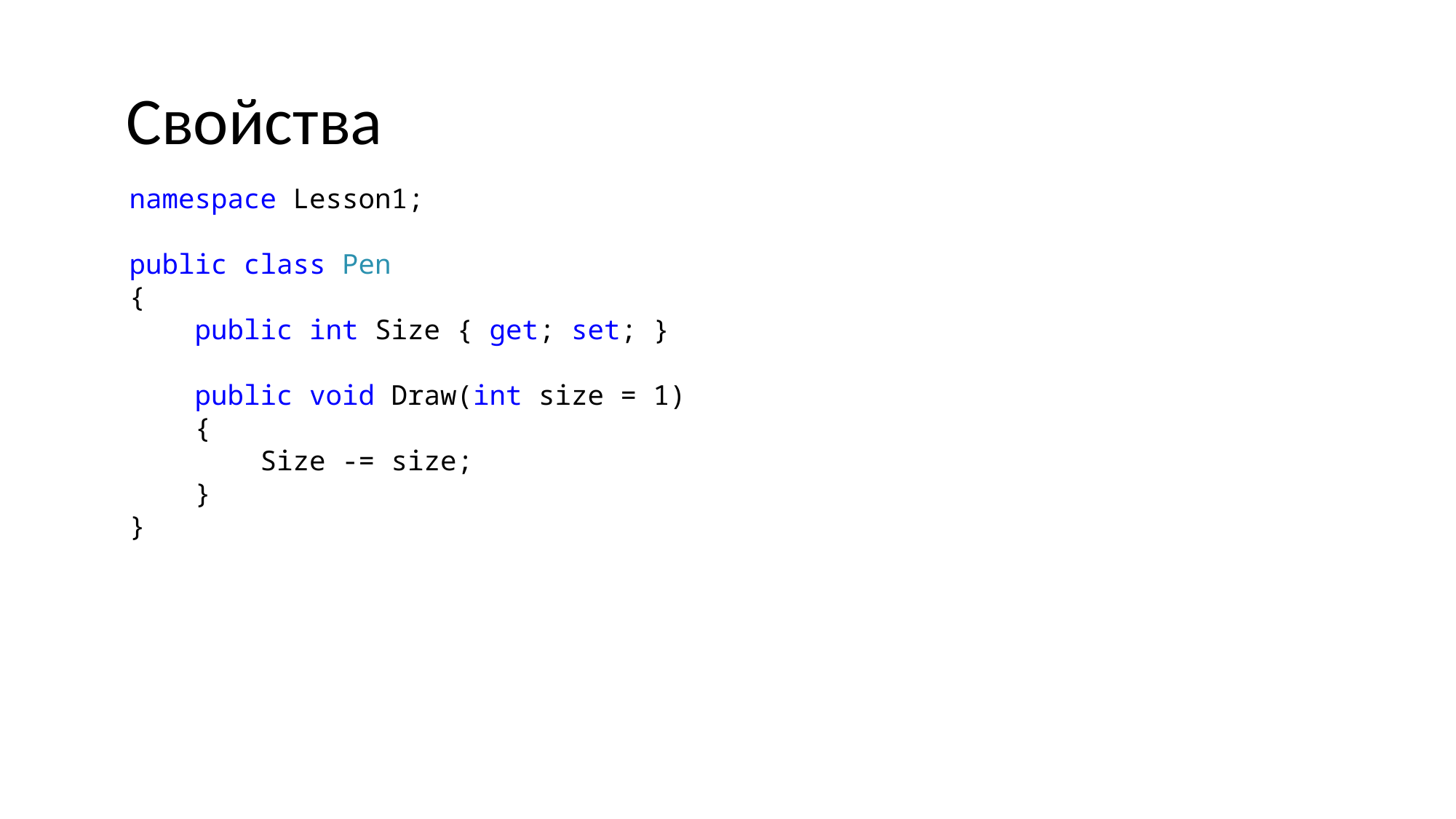

# Свойства
namespace Lesson1;

public class Pen
{
    public int Size { get; set; }

    public void Draw(int size = 1)
    {
        Size -= size;
    }
}